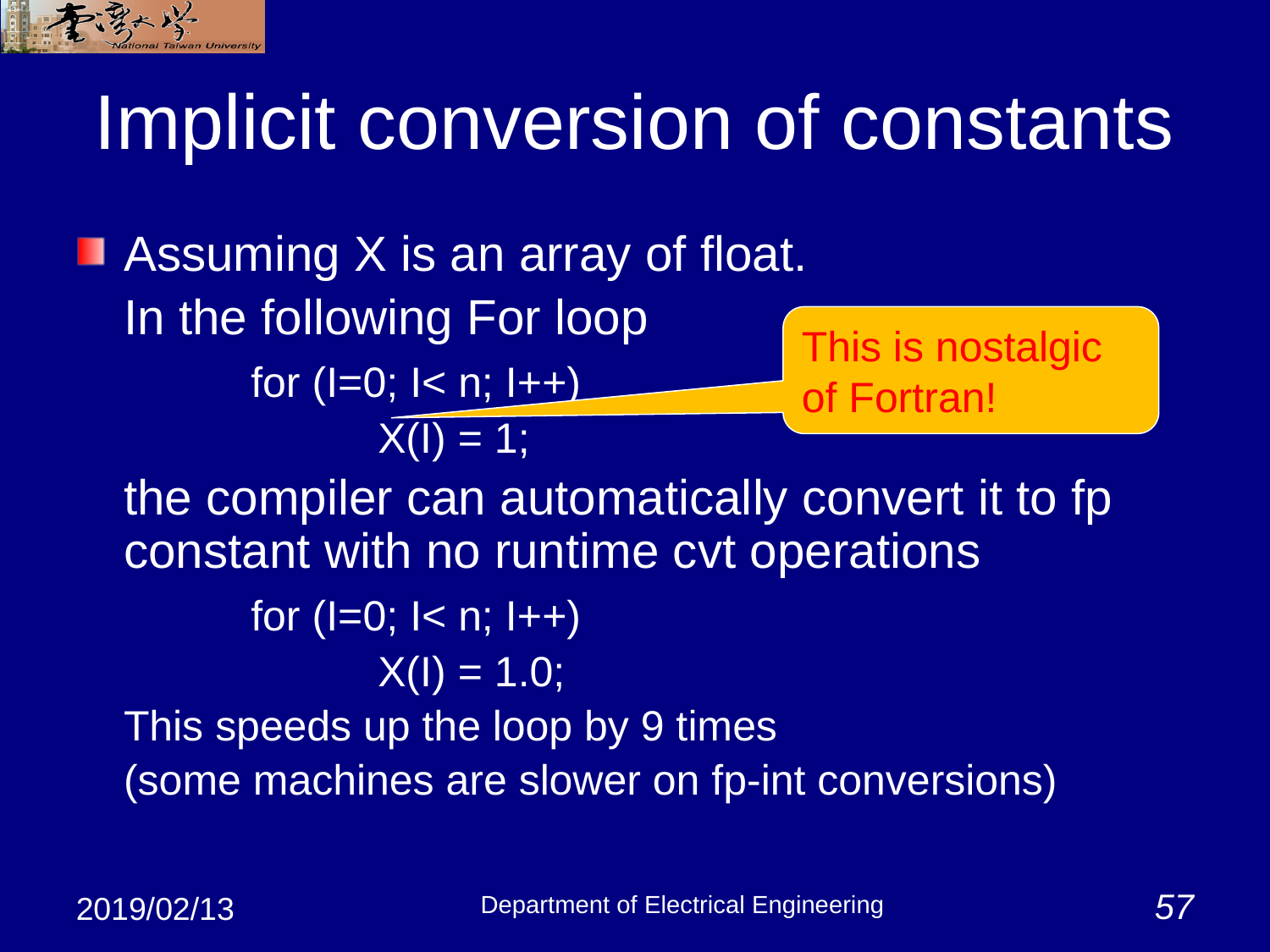

# Implicit conversion of constants
Assuming X is an array of float.
	In the following For loop
		for (I=0; I< n; I++)
			X(I) = 1;
 	the compiler can automatically convert it to fp constant with no runtime cvt operations
		for (I=0; I< n; I++)
			X(I) = 1.0;
    This speeds up the loop by 9 times
    (some machines are slower on fp-int conversions)

This is nostalgic of Fortran!
Department of Electrical Engineering
57